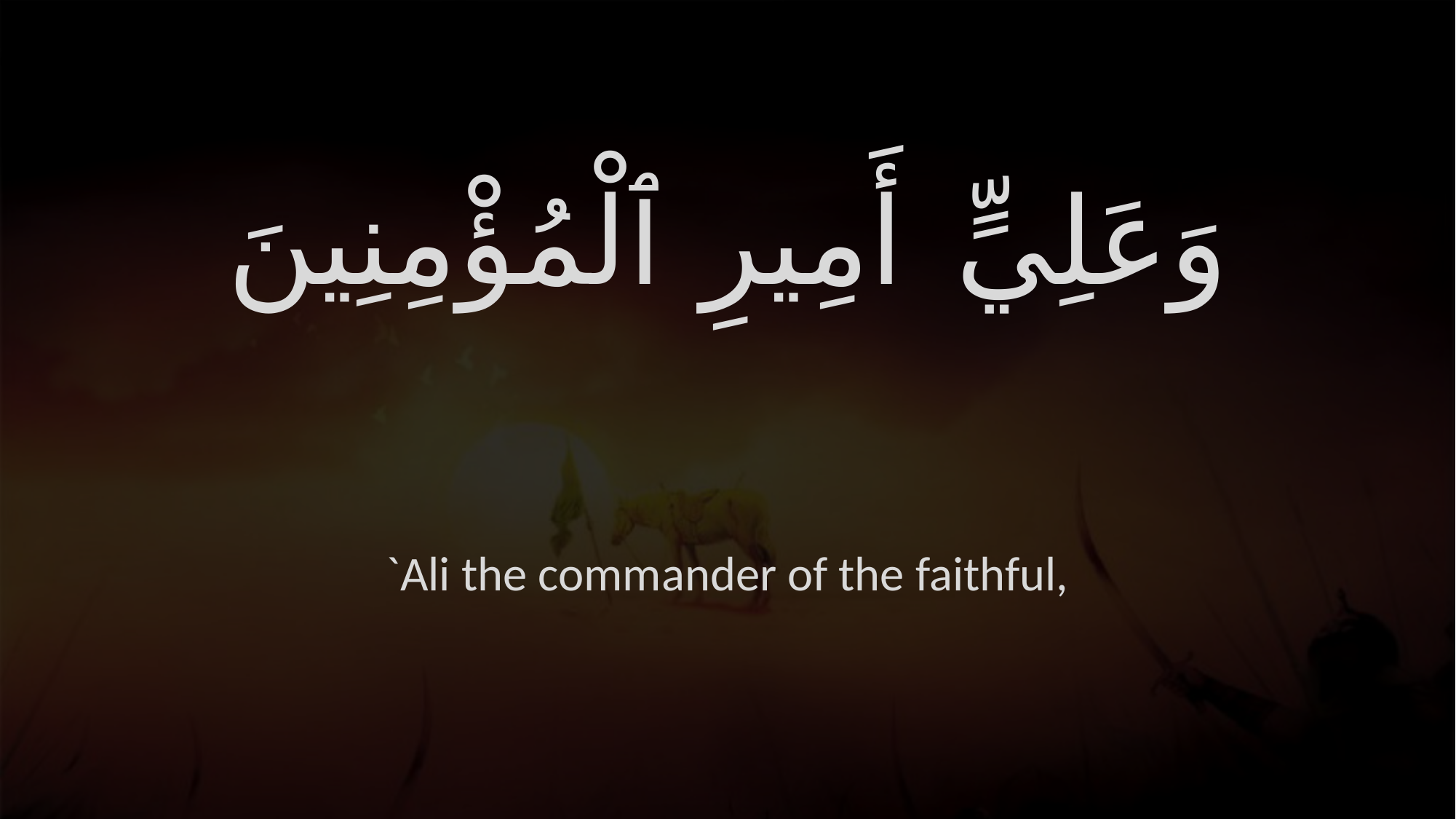

# وَعَلِيٍّ أَمِيرِ ٱلْمُؤْمِنِينَ
`Ali the commander of the faithful,